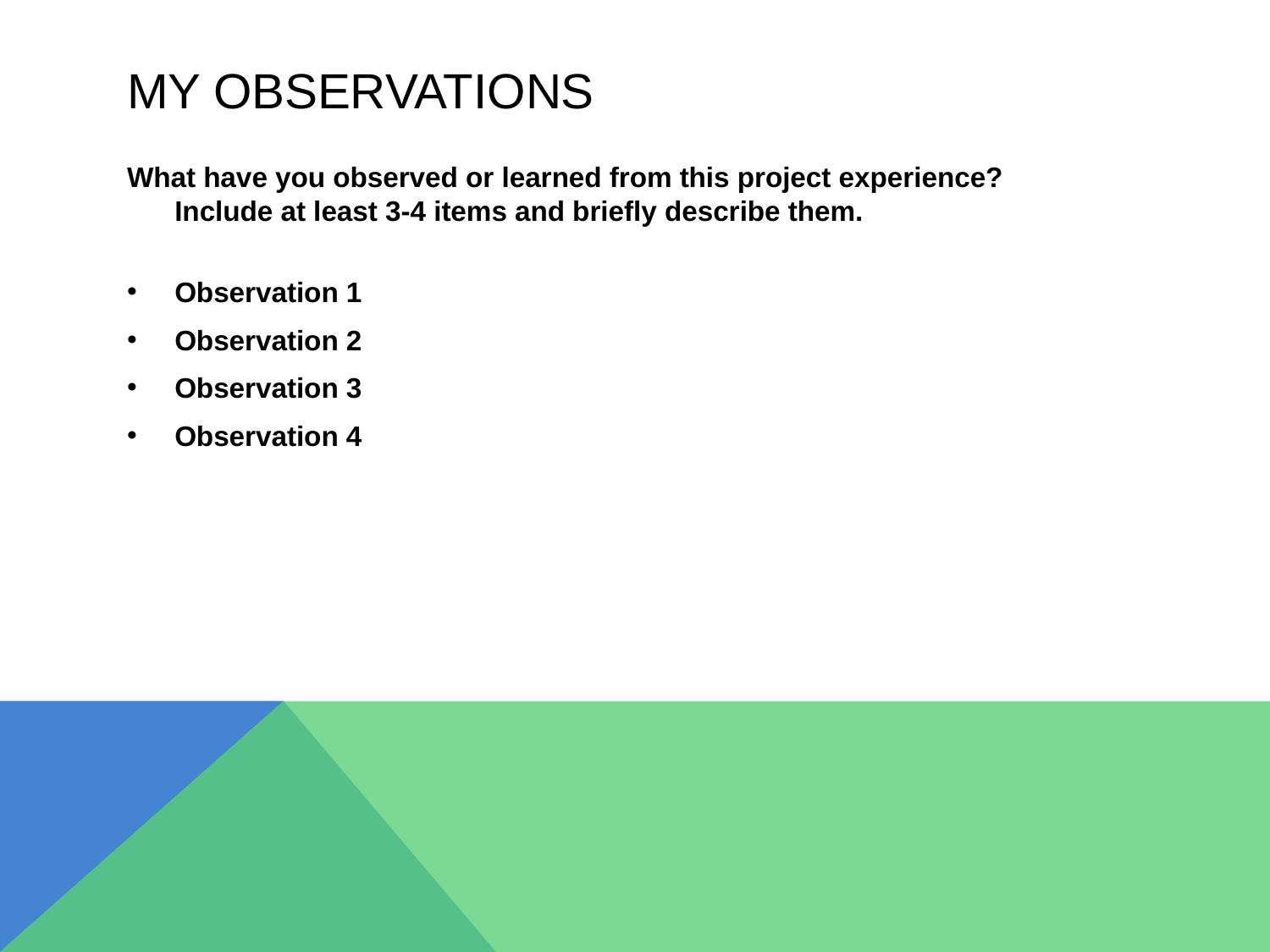

# My Observations
What have you observed or learned from this project experience?
Include at least 3-4 items and briefly describe them.
Observation 1
Observation 2
Observation 3
Observation 4